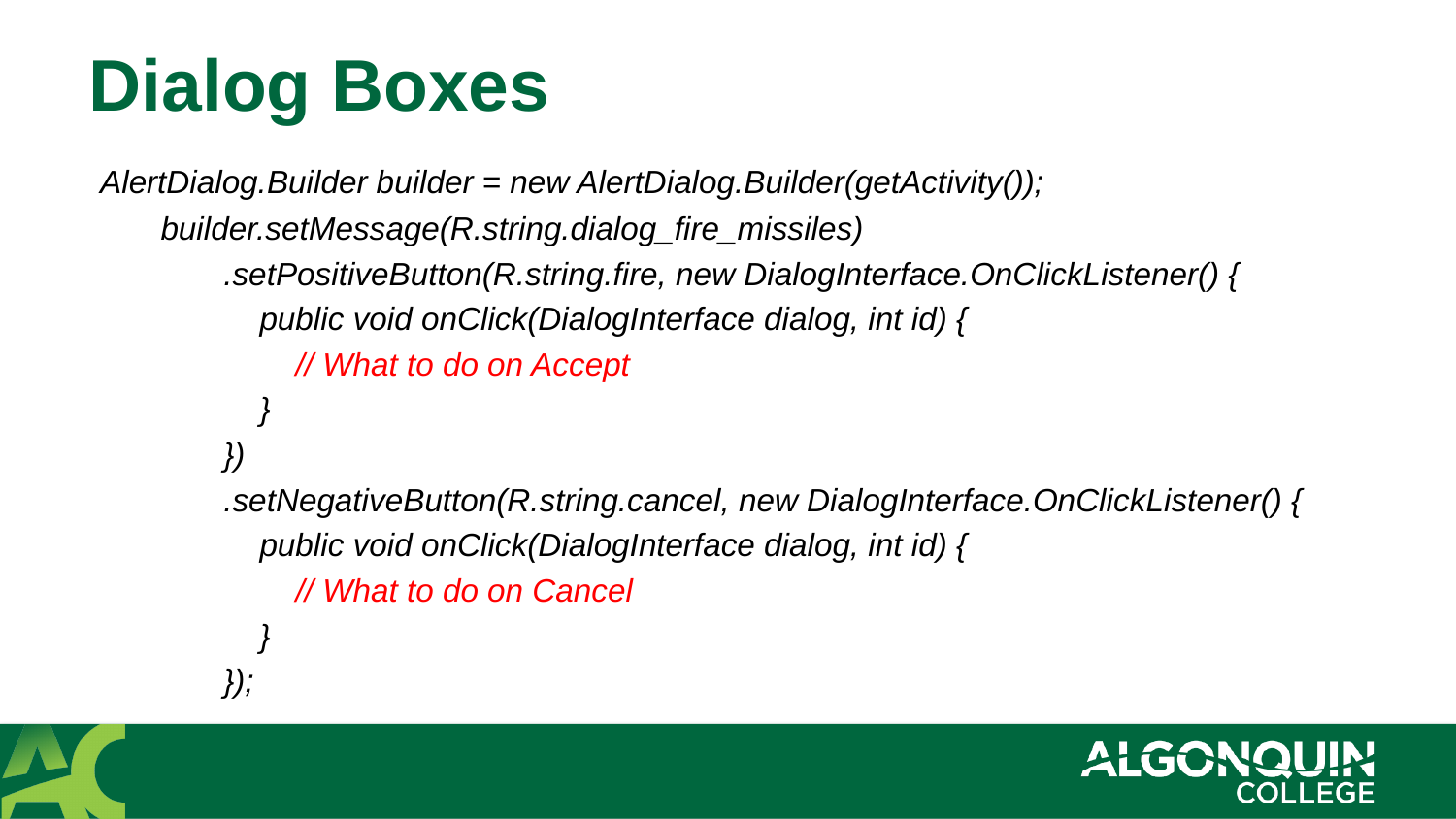

# Dialog Boxes
 AlertDialog.Builder builder = new AlertDialog.Builder(getActivity());
        builder.setMessage(R.string.dialog_fire_missiles)
               .setPositiveButton(R.string.fire, new DialogInterface.OnClickListener() {
                   public void onClick(DialogInterface dialog, int id) {
                       // What to do on Accept
                   }
               })
               .setNegativeButton(R.string.cancel, new DialogInterface.OnClickListener() {
                   public void onClick(DialogInterface dialog, int id) {
                       // What to do on Cancel
                   }
               });